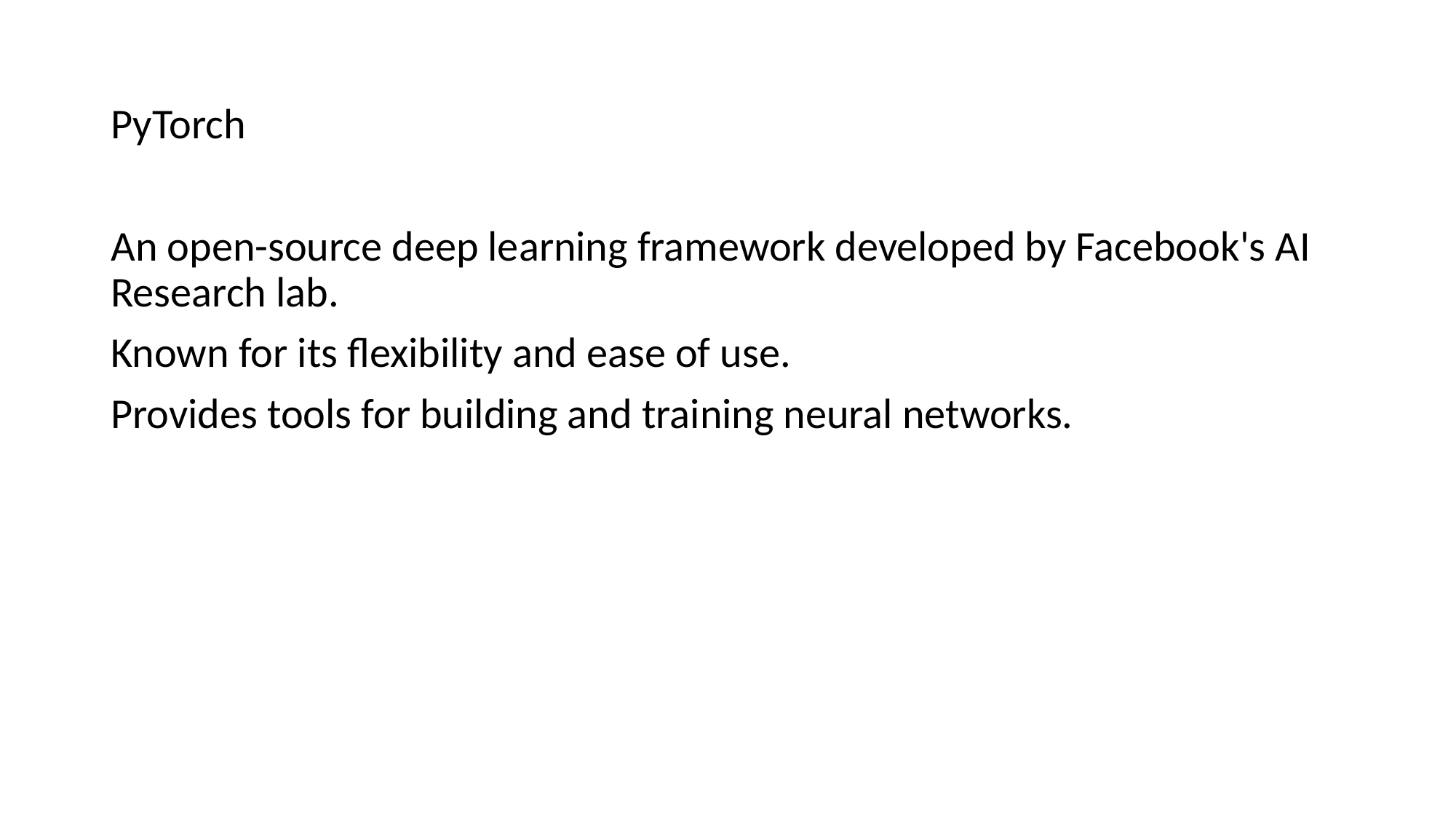

PyTorch

An open-source deep learning framework developed by Facebook's AI Research lab.
Known for its flexibility and ease of use.
Provides tools for building and training neural networks.